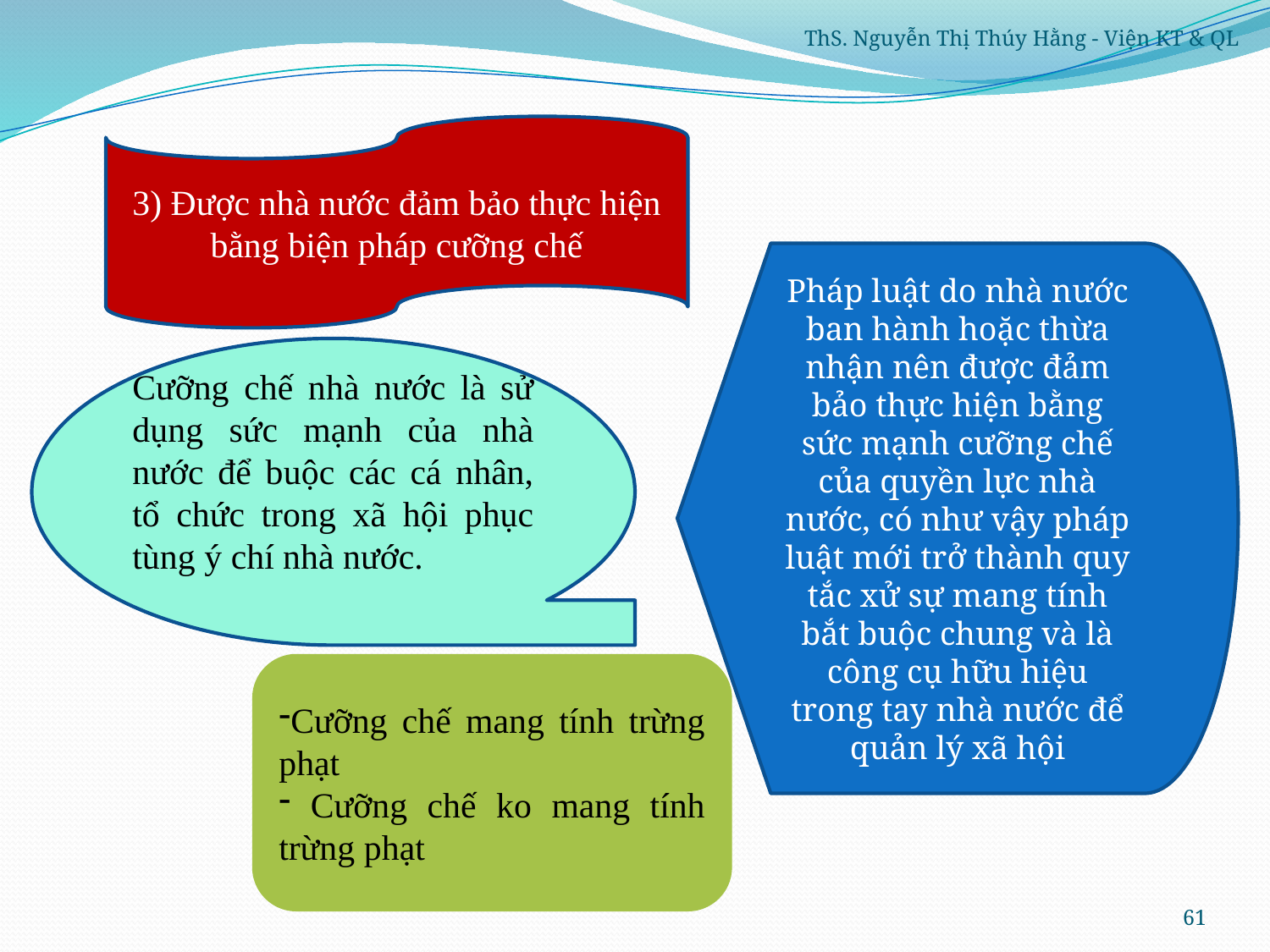

ThS. Nguyễn Thị Thúy Hằng - Viện KT & QL
3) Được nhà nước đảm bảo thực hiện bằng biện pháp cưỡng chế
Pháp luật do nhà nước ban hành hoặc thừa nhận nên được đảm bảo thực hiện bằng sức mạnh cưỡng chế của quyền lực nhà nước, có như vậy pháp luật mới trở thành quy tắc xử sự mang tính bắt buộc chung và là công cụ hữu hiệu trong tay nhà nước để quản lý xã hội
Cưỡng chế nhà nước là sử dụng sức mạnh của nhà nước để buộc các cá nhân, tổ chức trong xã hội phục tùng ý chí nhà nước.

Cưỡng chế mang tính trừng phạt
 Cưỡng chế ko mang tính trừng phạt
61